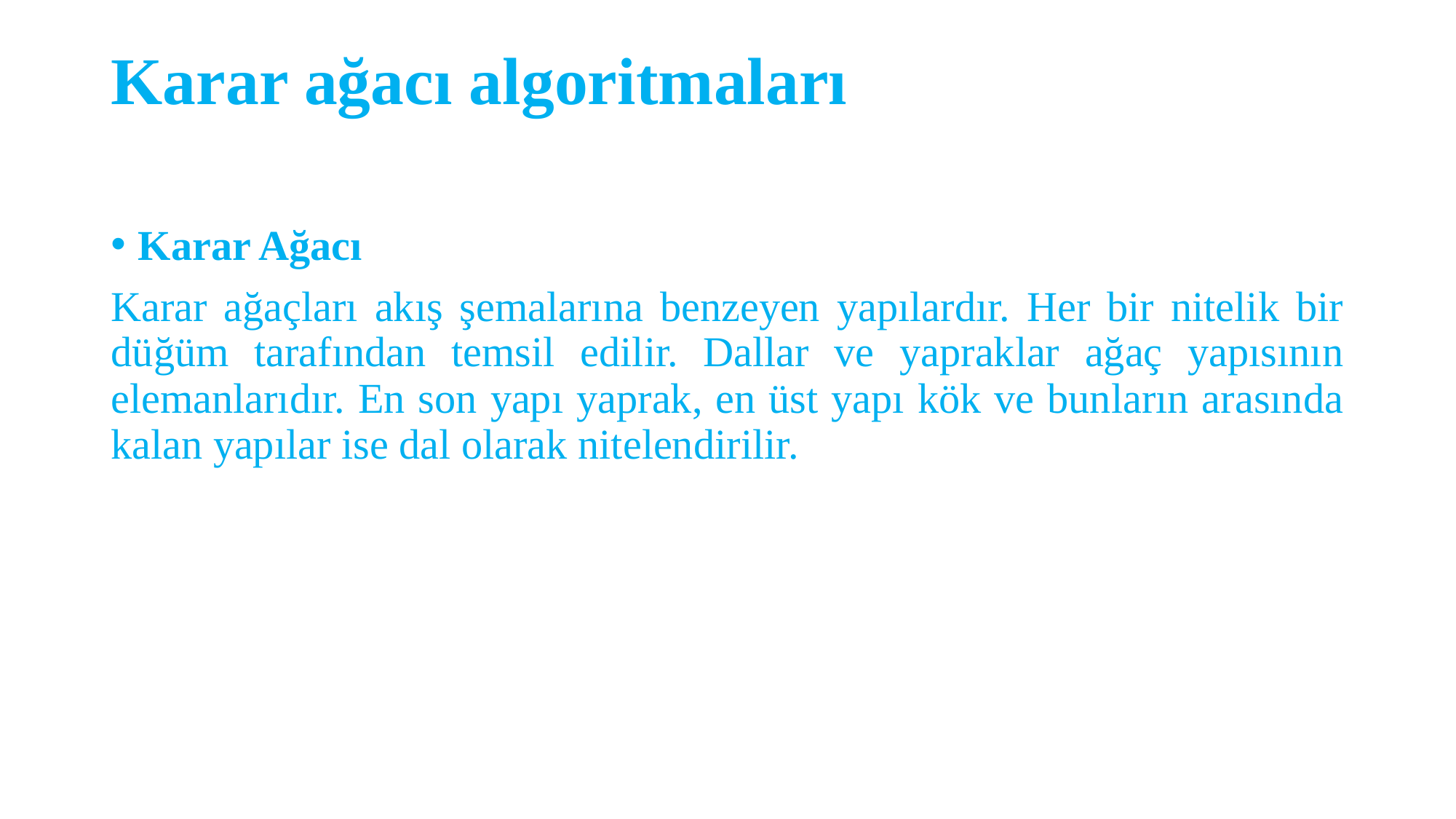

# Karar ağacı algoritmaları
Karar Ağacı
Karar ağaçları akış şemalarına benzeyen yapılardır. Her bir nitelik bir düğüm tarafından temsil edilir. Dallar ve yapraklar ağaç yapısının elemanlarıdır. En son yapı yaprak, en üst yapı kök ve bunların arasında kalan yapılar ise dal olarak nitelendirilir.